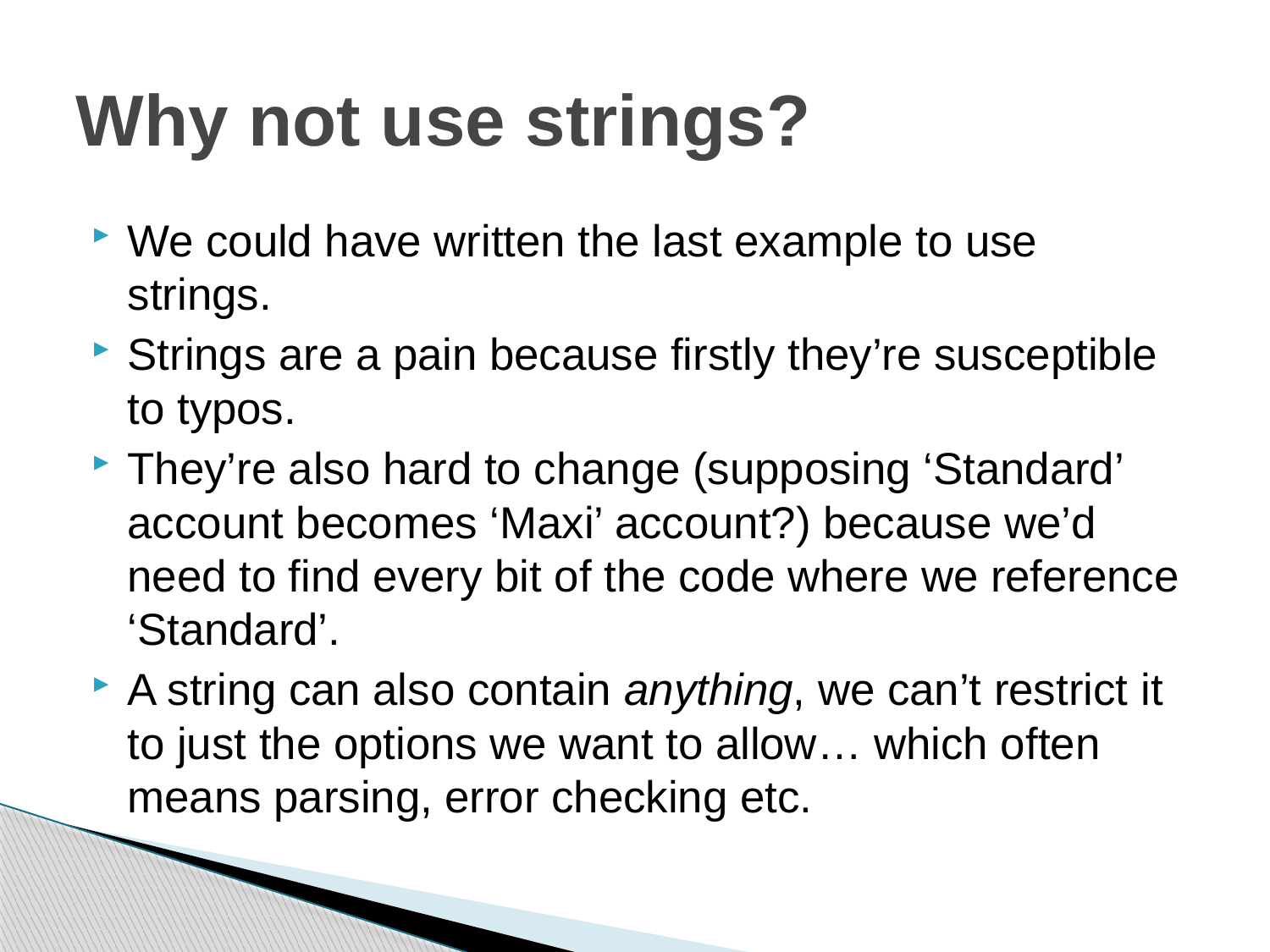

# Why not use strings?
We could have written the last example to use strings.
Strings are a pain because firstly they’re susceptible to typos.
They’re also hard to change (supposing ‘Standard’ account becomes ‘Maxi’ account?) because we’d need to find every bit of the code where we reference ‘Standard’.
A string can also contain anything, we can’t restrict it to just the options we want to allow… which often means parsing, error checking etc.